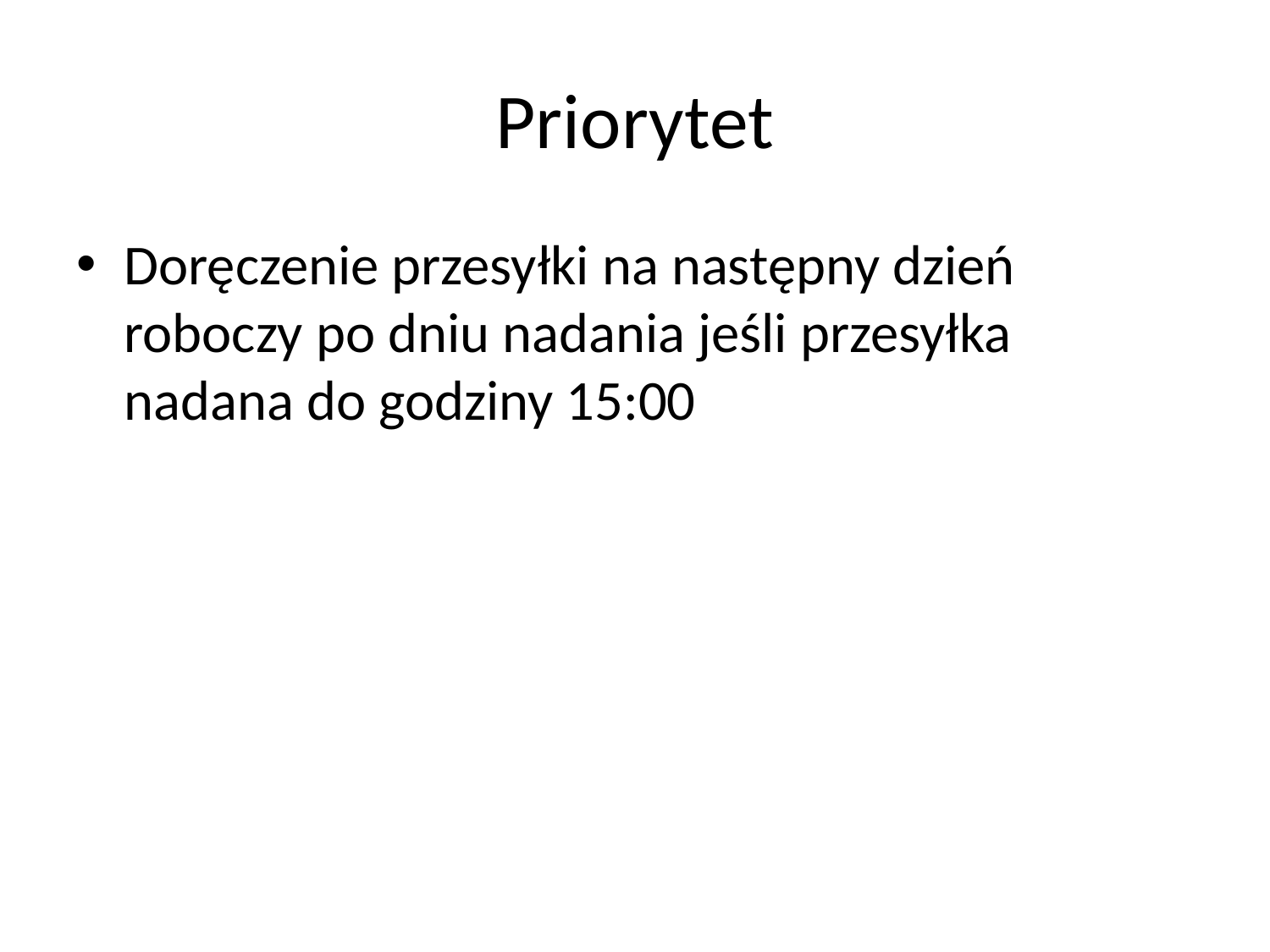

# Priorytet
Doręczenie przesyłki na następny dzień roboczy po dniu nadania jeśli przesyłka nadana do godziny 15:00